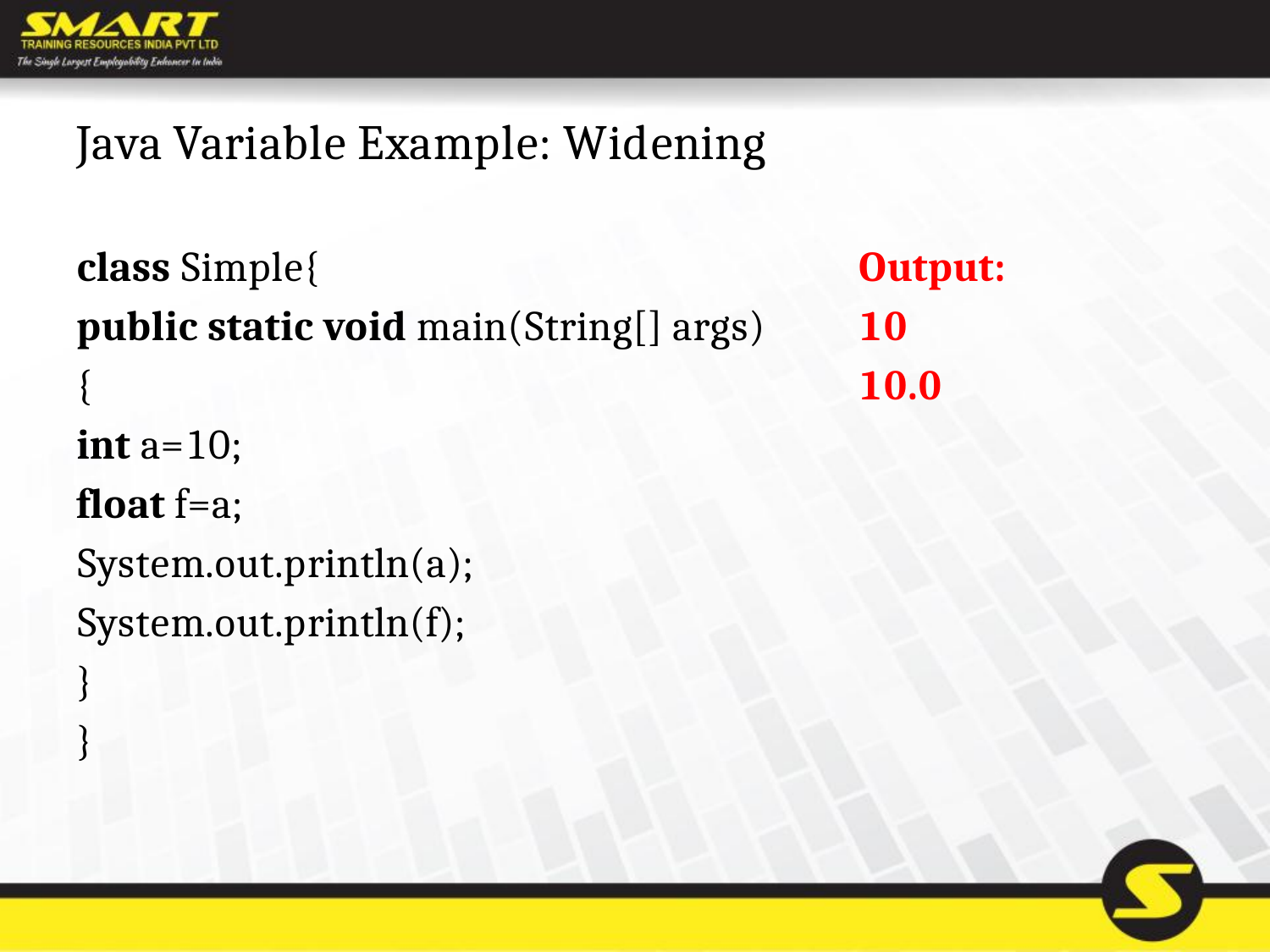

# Java Variable Example: Widening
class Simple{
public static void main(String[] args)
{
int a=10;
float f=a;
System.out.println(a);
System.out.println(f);
}
}

Output:
10
10.0